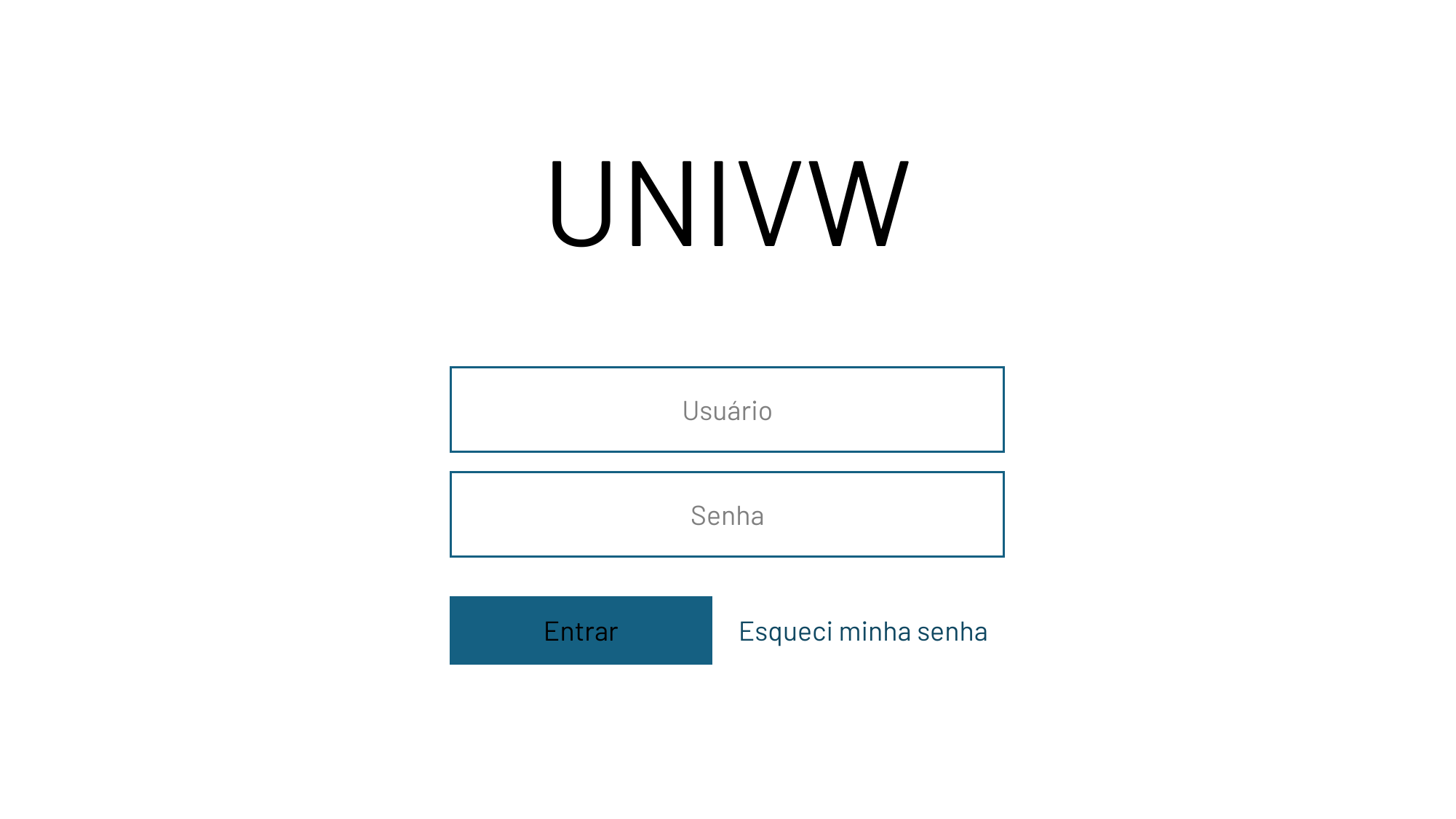

UNIVW
Usuário
Senha
Entrar
Esqueci minha senha